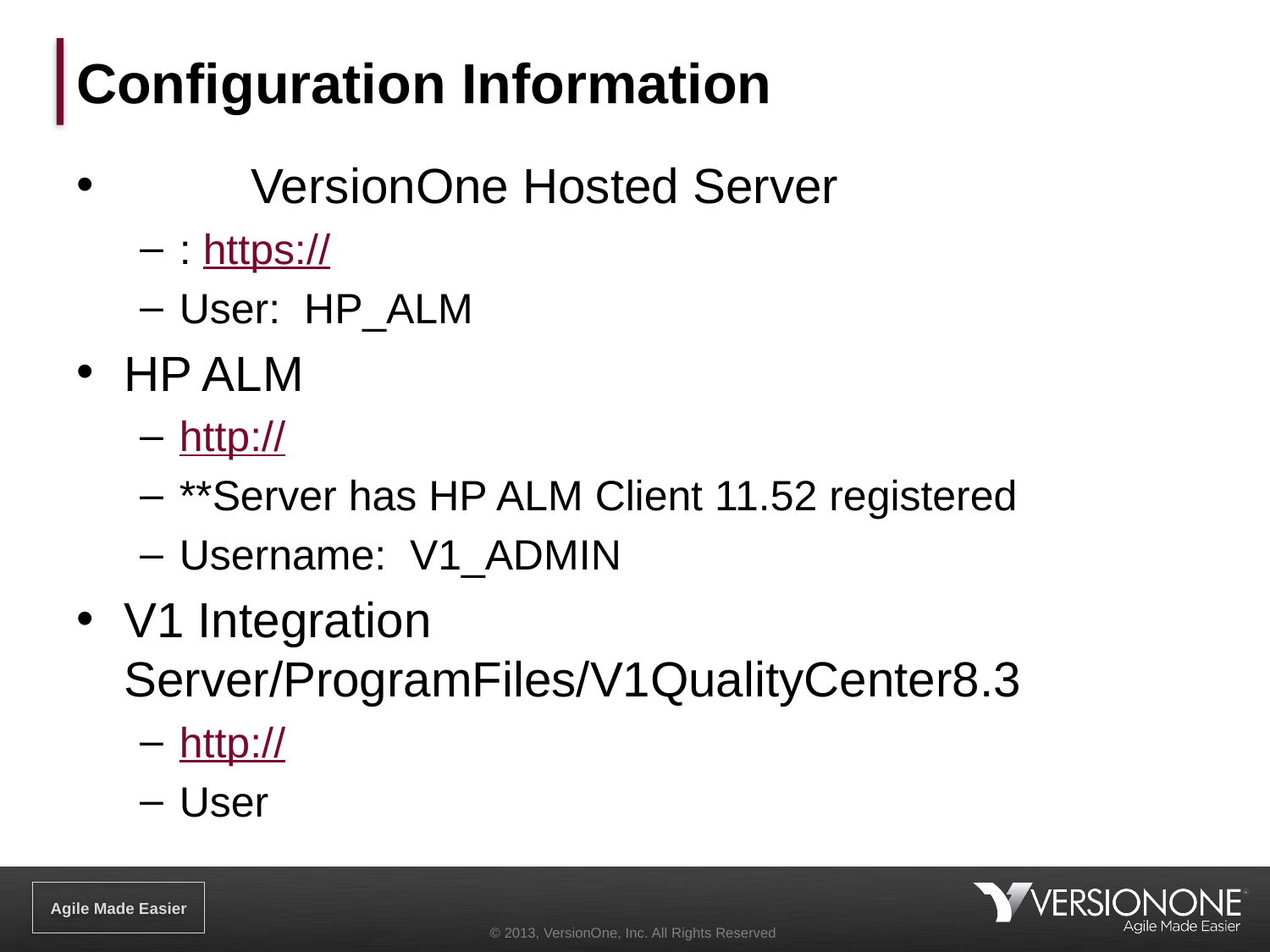

# Configuration Information
	VersionOne Hosted Server
: https://
User:  HP_ALM
HP ALM
http://
**Server has HP ALM Client 11.52 registered
Username:  V1_ADMIN
V1 Integration Server/ProgramFiles/V1QualityCenter8.3
http://
User